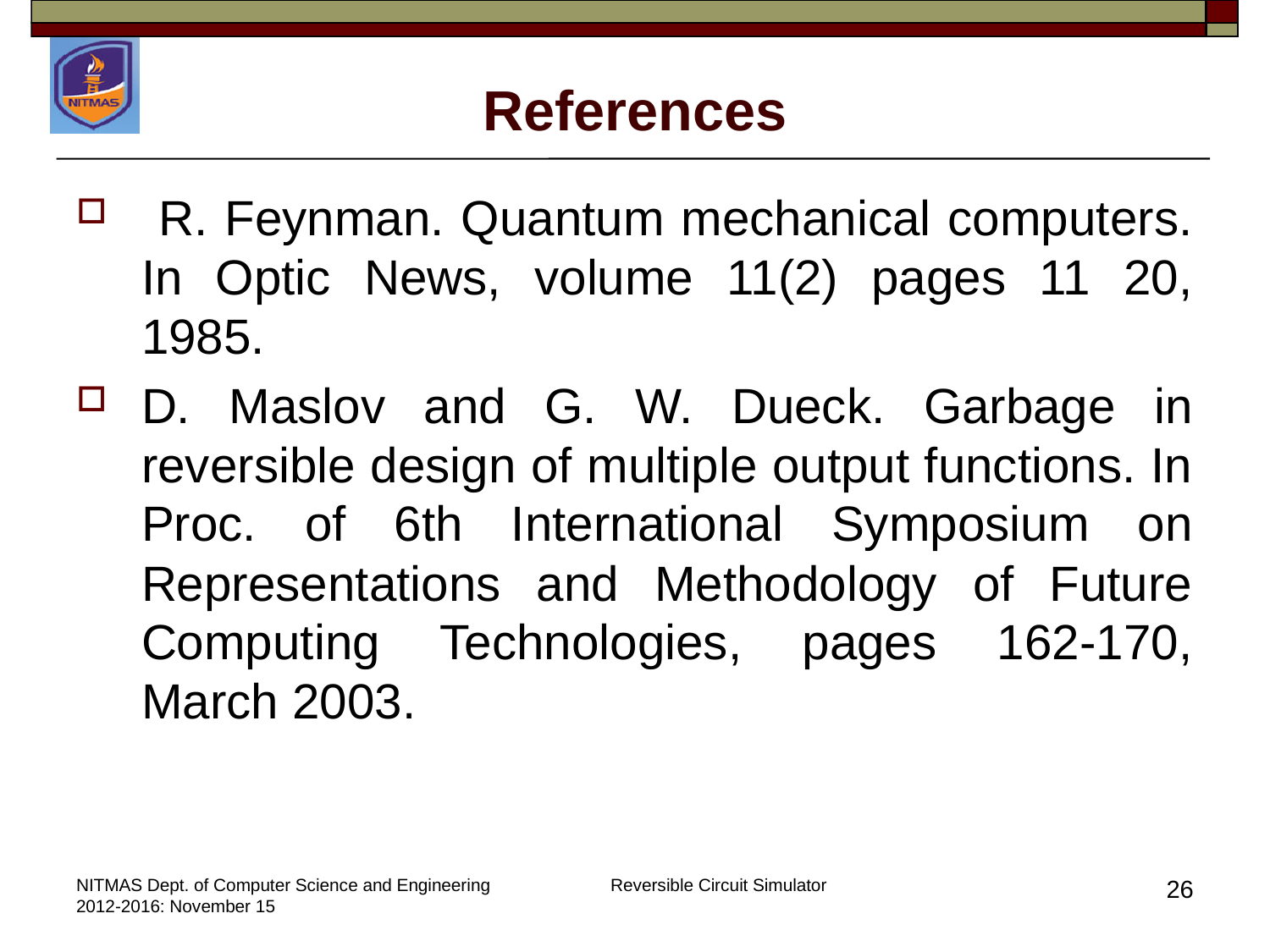

# References
 R. Feynman. Quantum mechanical computers. In Optic News, volume 11(2) pages 11 20, 1985.
D. Maslov and G. W. Dueck. Garbage in reversible design of multiple output functions. In Proc. of 6th International Symposium on Representations and Methodology of Future Computing Technologies, pages 162-170, March 2003.

NITMAS Dept. of Computer Science and Engineering 2012-2016: November 15
Reversible Circuit Simulator
26